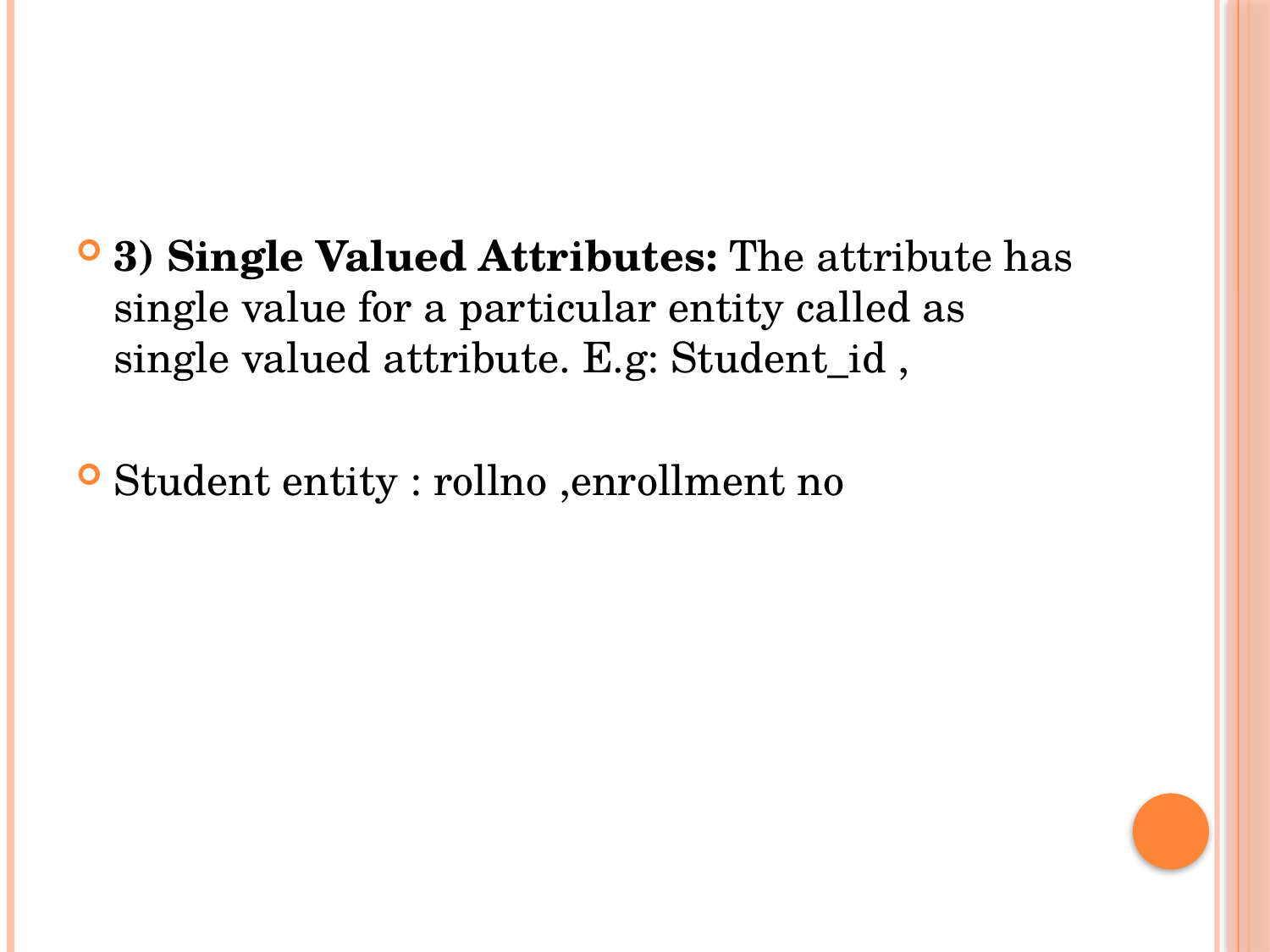

#
3) Single Valued Attributes: The attribute has single value for a particular entity called as single valued attribute. E.g: Student_id ,

Student entity : rollno ,enrollment no